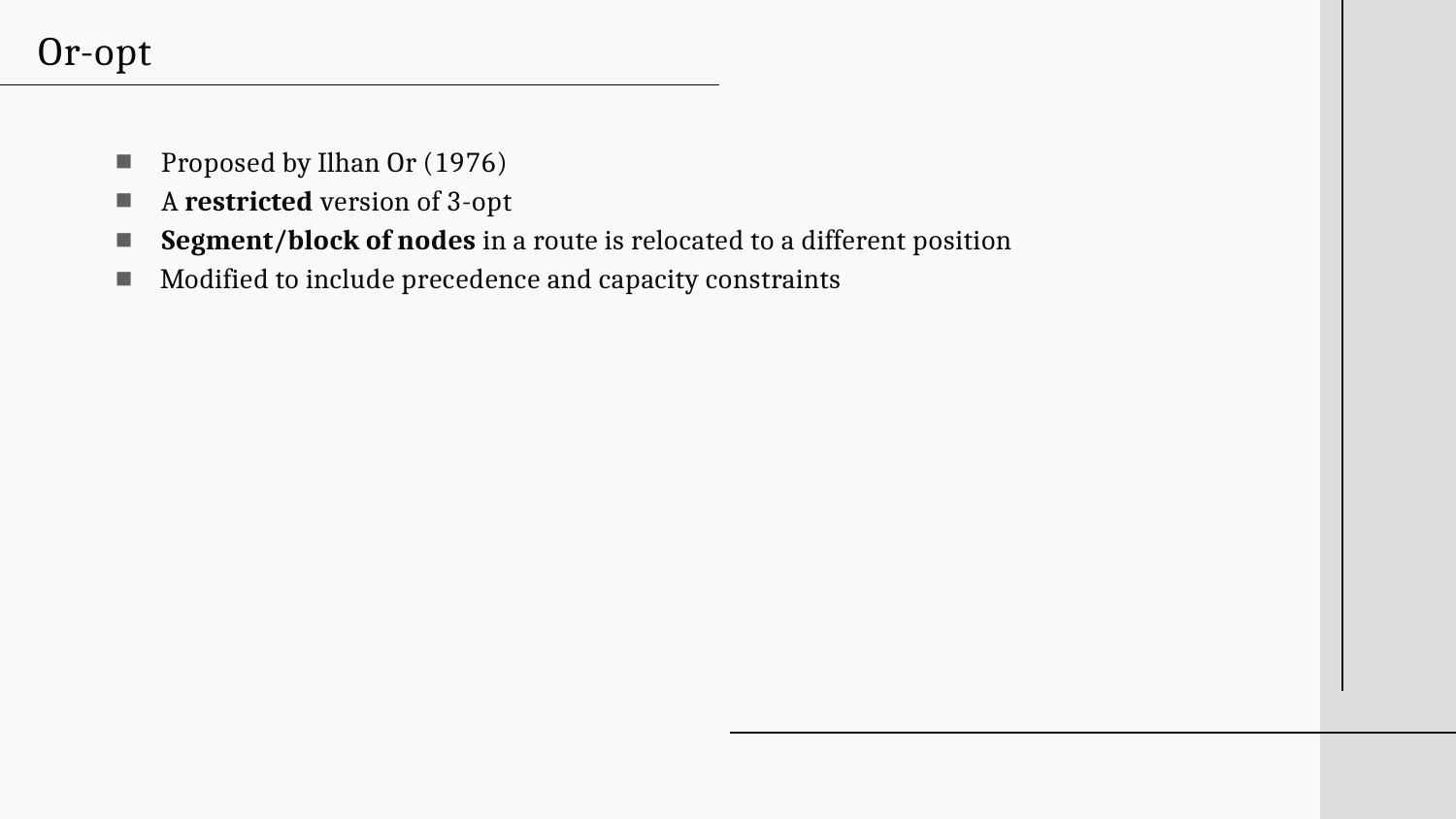

# Or-opt
Proposed by Ilhan Or (1976)
A restricted version of 3-opt
Segment/block of nodes in a route is relocated to a different position
Modified to include precedence and capacity constraints